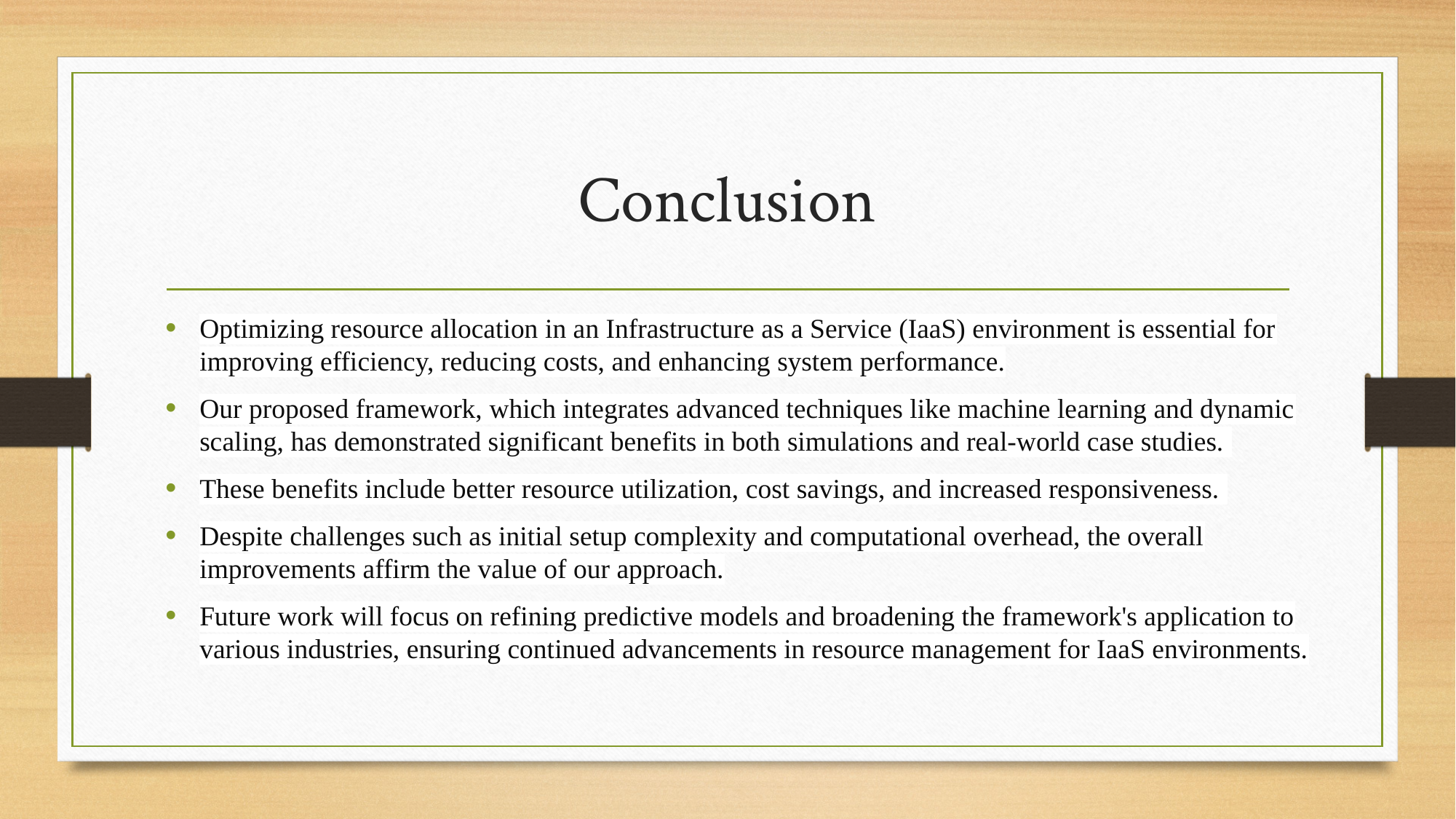

# Conclusion
Optimizing resource allocation in an Infrastructure as a Service (IaaS) environment is essential for improving efficiency, reducing costs, and enhancing system performance.
Our proposed framework, which integrates advanced techniques like machine learning and dynamic scaling, has demonstrated significant benefits in both simulations and real-world case studies.
These benefits include better resource utilization, cost savings, and increased responsiveness.
Despite challenges such as initial setup complexity and computational overhead, the overall improvements affirm the value of our approach.
Future work will focus on refining predictive models and broadening the framework's application to various industries, ensuring continued advancements in resource management for IaaS environments.